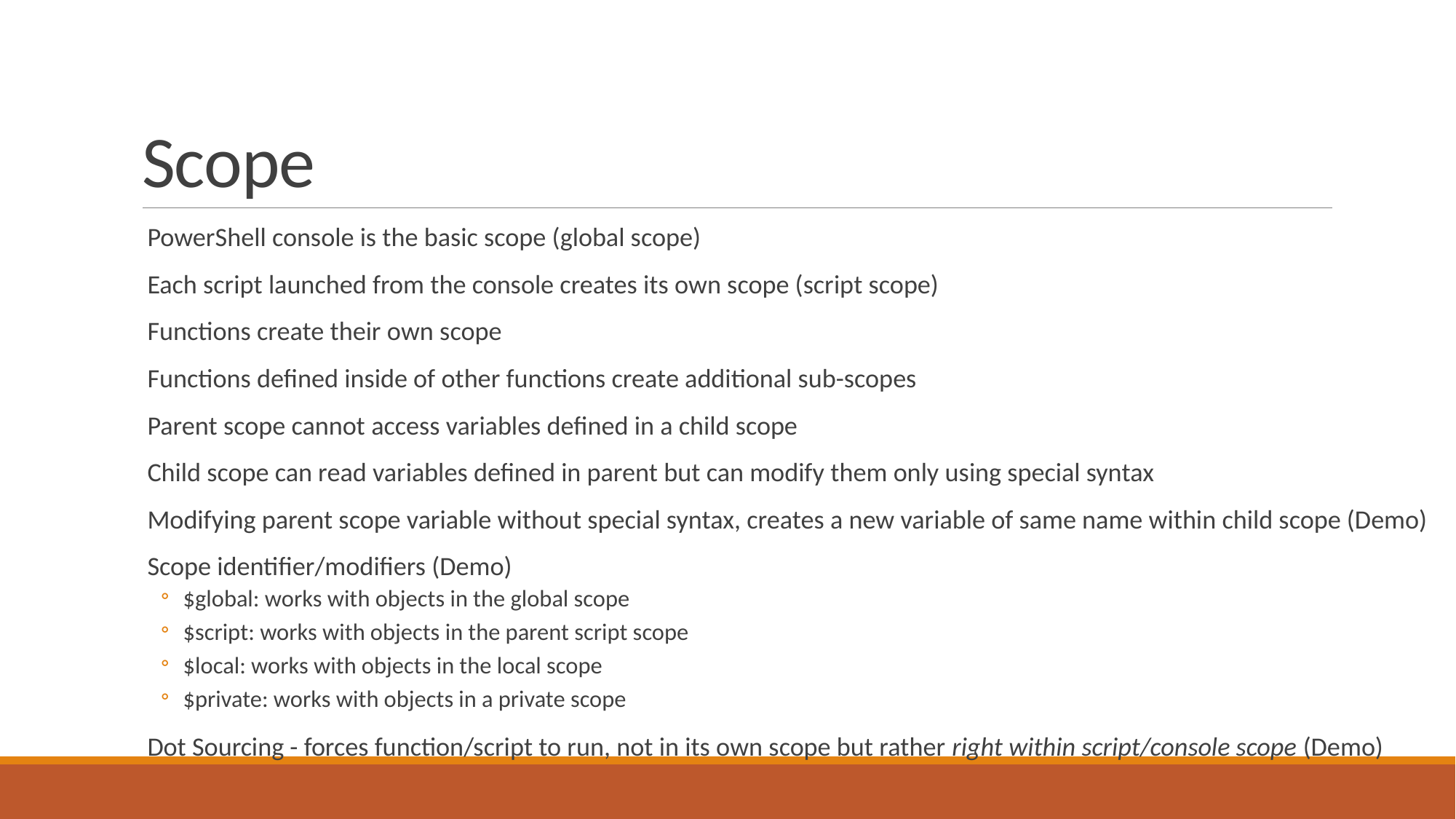

# Scope
PowerShell console is the basic scope (global scope)
Each script launched from the console creates its own scope (script scope)
Functions create their own scope
Functions defined inside of other functions create additional sub-scopes
Parent scope cannot access variables defined in a child scope
Child scope can read variables defined in parent but can modify them only using special syntax
Modifying parent scope variable without special syntax, creates a new variable of same name within child scope (Demo)
Scope identifier/modifiers (Demo)
$global: works with objects in the global scope
$script: works with objects in the parent script scope
$local: works with objects in the local scope
$private: works with objects in a private scope
Dot Sourcing - forces function/script to run, not in its own scope but rather right within script/console scope (Demo)